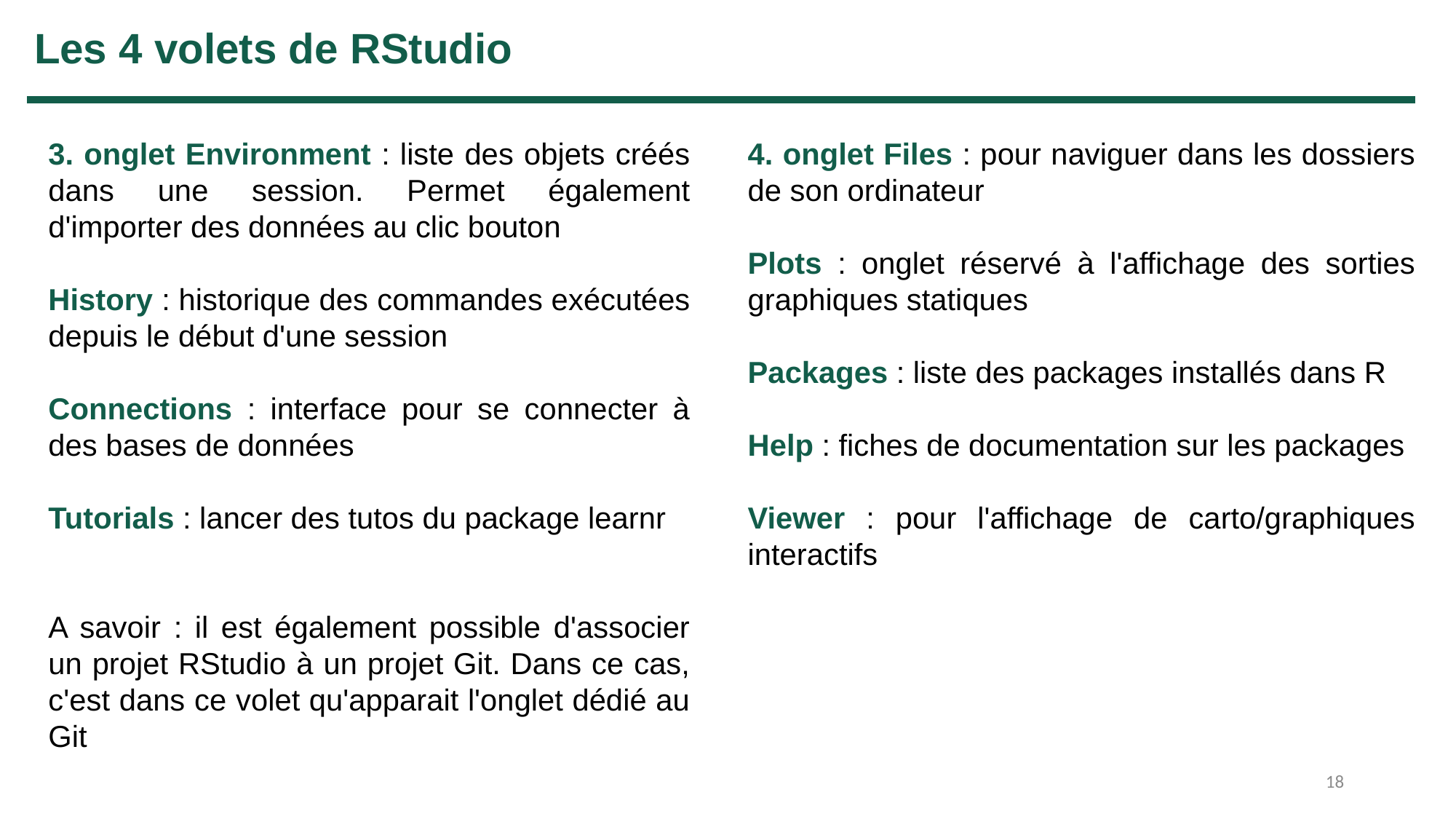

Les 4 volets de RStudio

3. onglet Environment : liste des objets créés dans une session. Permet également d'importer des données au clic bouton

History : historique des commandes exécutées depuis le début d'une session

Connections : interface pour se connecter à des bases de données

Tutorials : lancer des tutos du package learnr

A savoir : il est également possible d'associer un projet RStudio à un projet Git. Dans ce cas, c'est dans ce volet qu'apparait l'onglet dédié au Git
4. onglet Files : pour naviguer dans les dossiers de son ordinateur

Plots : onglet réservé à l'affichage des sorties graphiques statiques

Packages : liste des packages installés dans R

Help : fiches de documentation sur les packages

Viewer : pour l'affichage de carto/graphiques interactifs

18